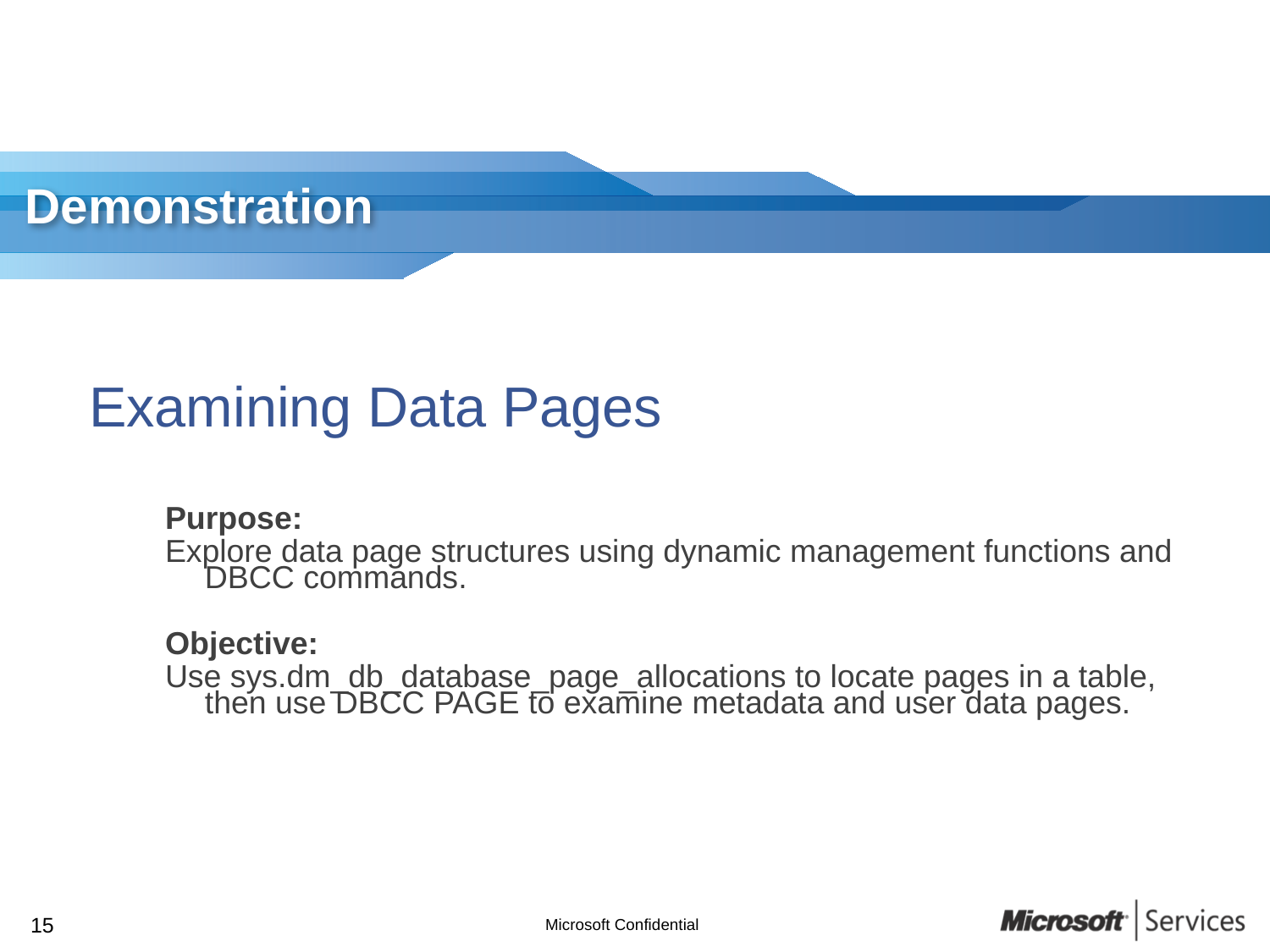

# Examining Data Pages

Purpose:
Explore data page structures using dynamic management functions and DBCC commands.

Objective:
Use sys.dm_db_database_page_allocations to locate pages in a table, then use DBCC PAGE to examine metadata and user data pages.
15
Microsoft Confidential